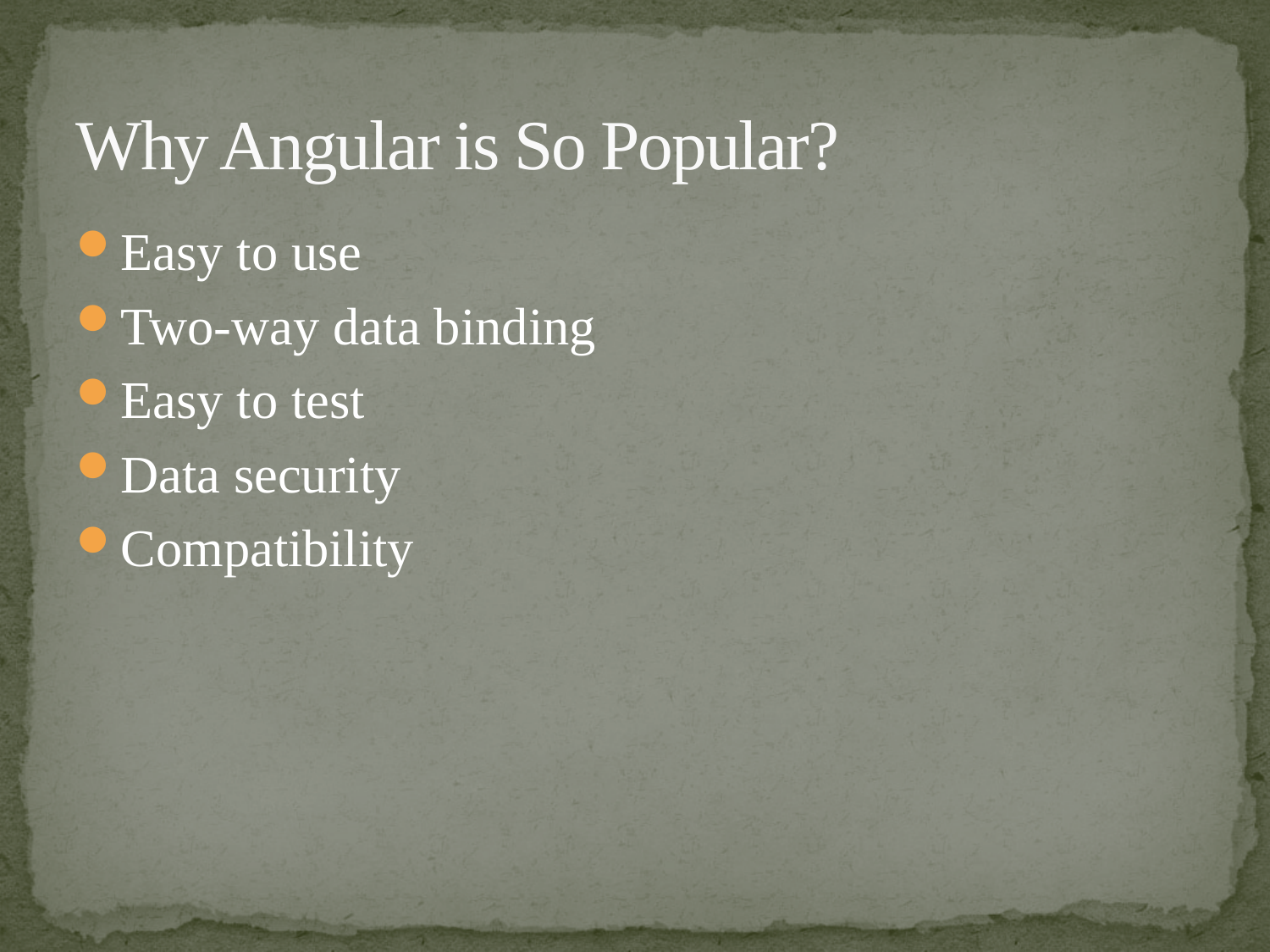

# Why Angular is So Popular?
Easy to use
Two-way data binding
Easy to test
Data security
Compatibility